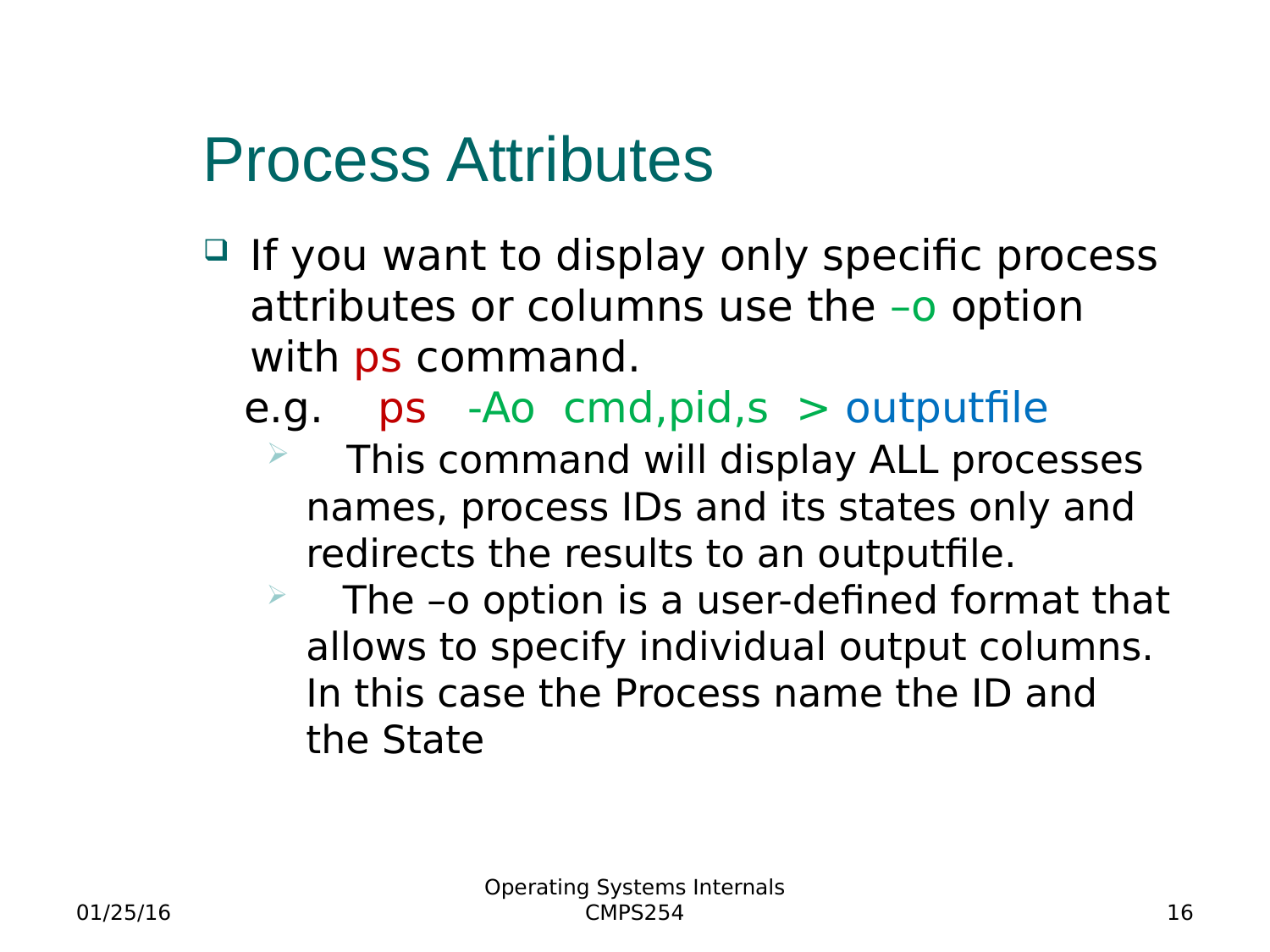

Process Attributes
If you want to display only specific process attributes or columns use the –o option with ps command.
   e.g.    ps   -Ao  cmd,pid,s  > outputfile
   This command will display ALL processes names, process IDs and its states only and redirects the results to an outputfile.
   The –o option is a user-defined format that allows to specify individual output columns. In this case the Process name the ID and the State
01/25/16
Operating Systems Internals CMPS254
16